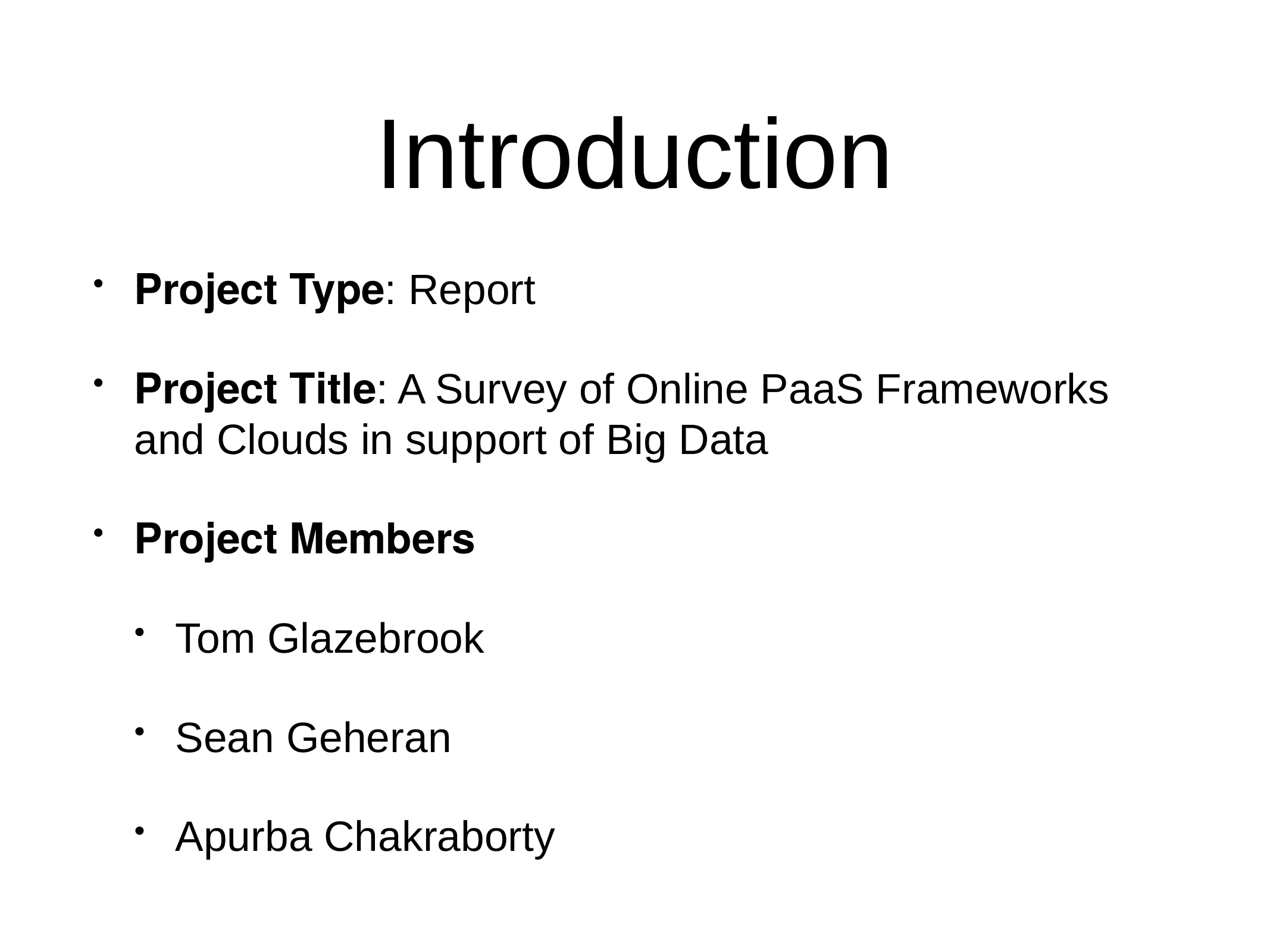

# Introduction
Project Type: Report
Project Title: A Survey of Online PaaS Frameworks and Clouds in support of Big Data
Project Members
Tom Glazebrook
Sean Geheran
Apurba Chakraborty